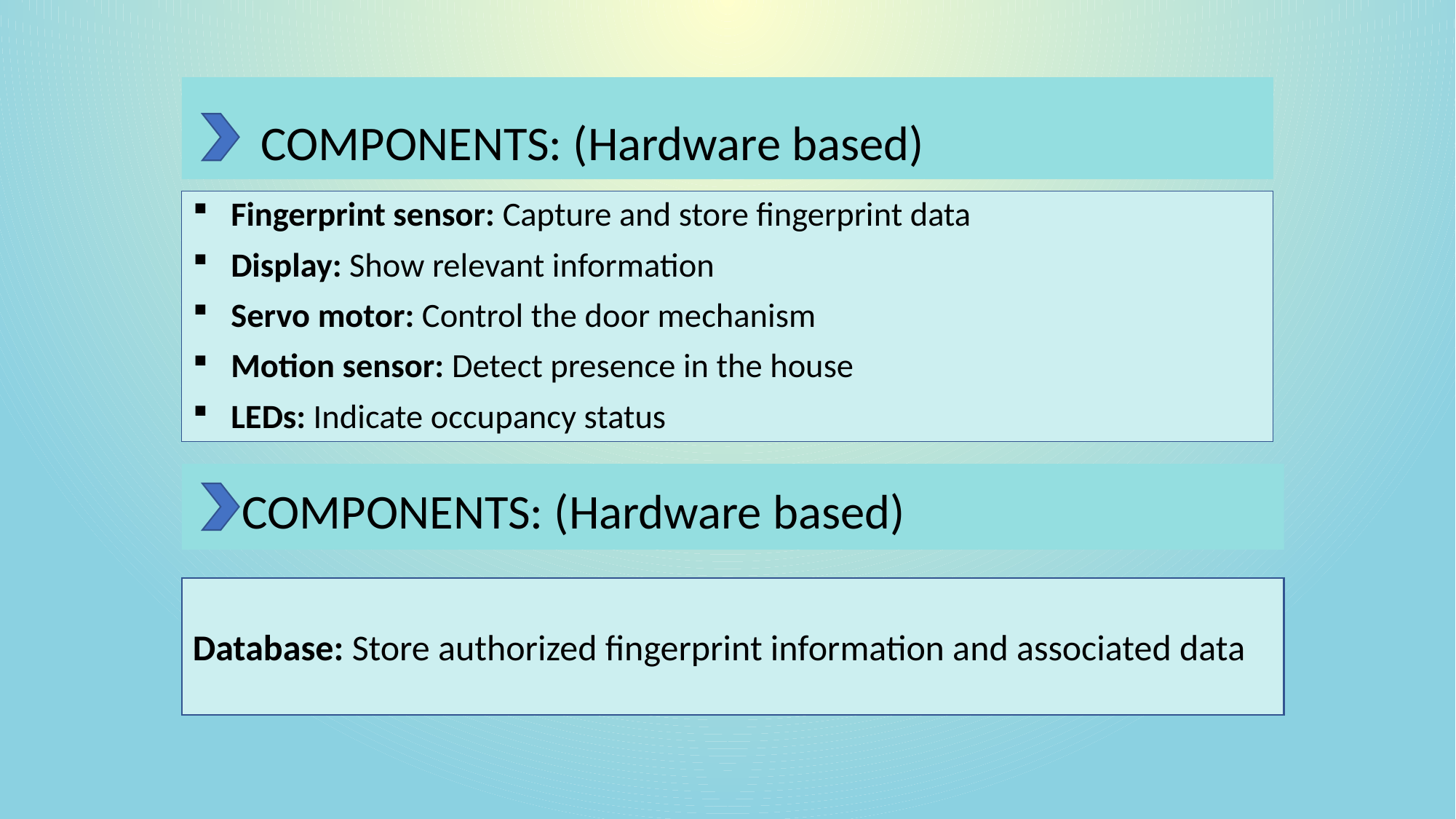

# COMPONENTS: (Hardware based)

Fingerprint sensor: Capture and store fingerprint data
Display: Show relevant information
Servo motor: Control the door mechanism
Motion sensor: Detect presence in the house
LEDs: Indicate occupancy status

    COMPONENTS: (Hardware based)

Database: Store authorized fingerprint information and associated data